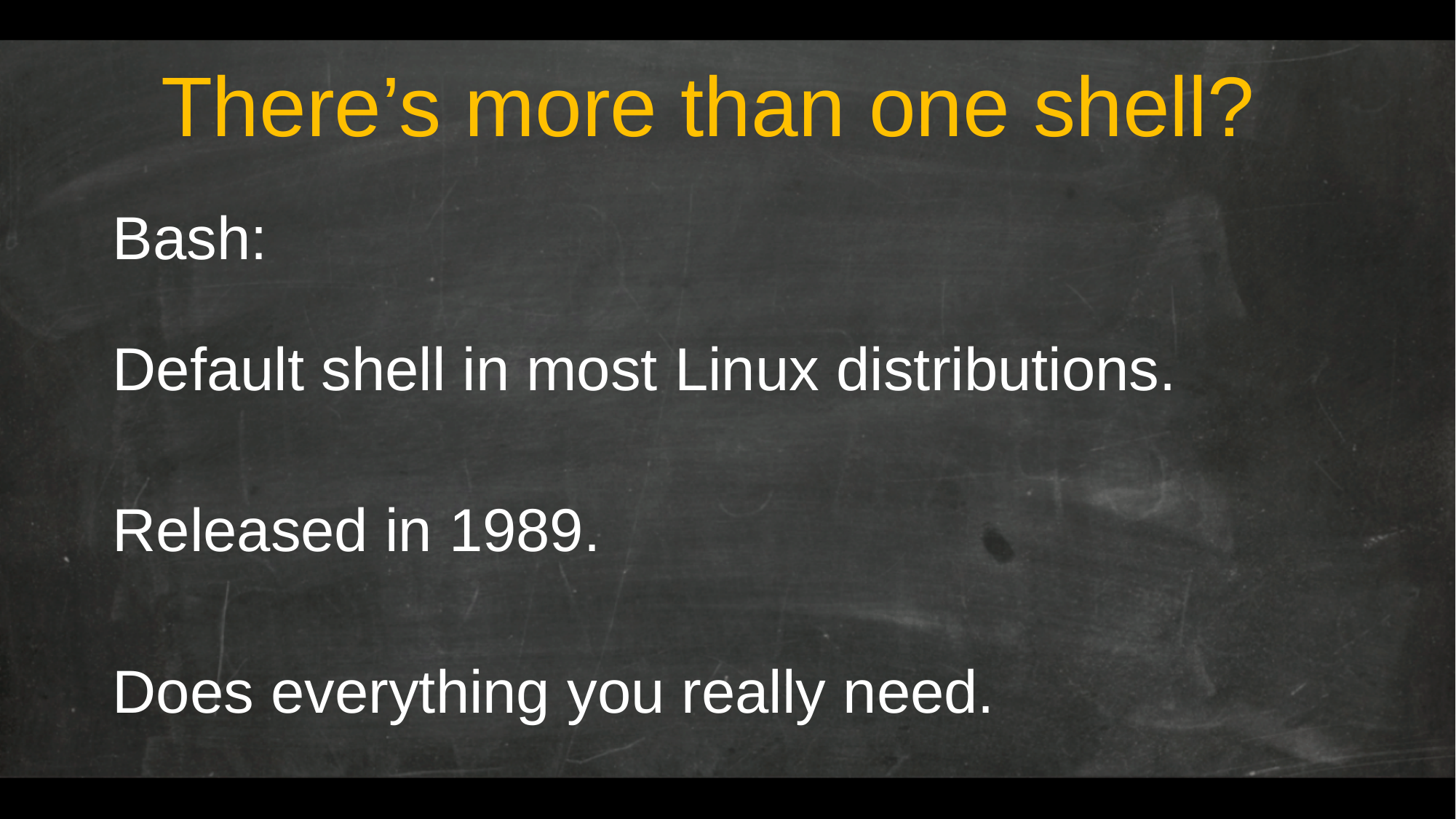

# There’s more than one shell?
Bash:
Default shell in most Linux distributions.

Released in 1989.

Does everything you really need.